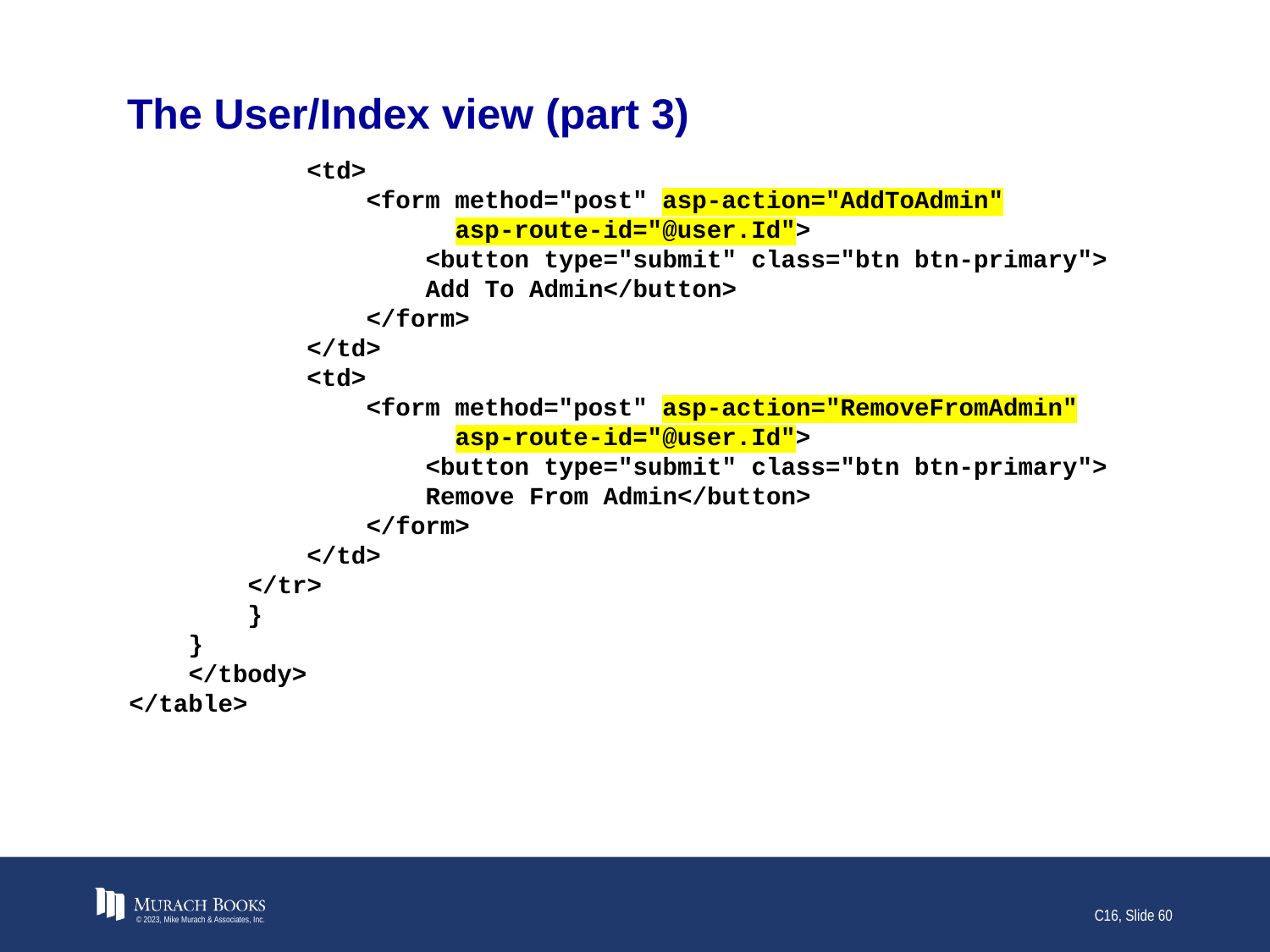

# The User/Index view (part 3)
            <td>
                <form method="post" asp-action="AddToAdmin"
                      asp-route-id="@user.Id">
                    <button type="submit" class="btn btn-primary">
                    Add To Admin</button>
                </form>
            </td>
            <td>
                <form method="post" asp-action="RemoveFromAdmin"
                      asp-route-id="@user.Id">
                    <button type="submit" class="btn btn-primary">
                    Remove From Admin</button>
                </form>
            </td>
        </tr>
        }
    }
    </tbody>
</table>
© 2023, Mike Murach & Associates, Inc.

C16, Slide 60